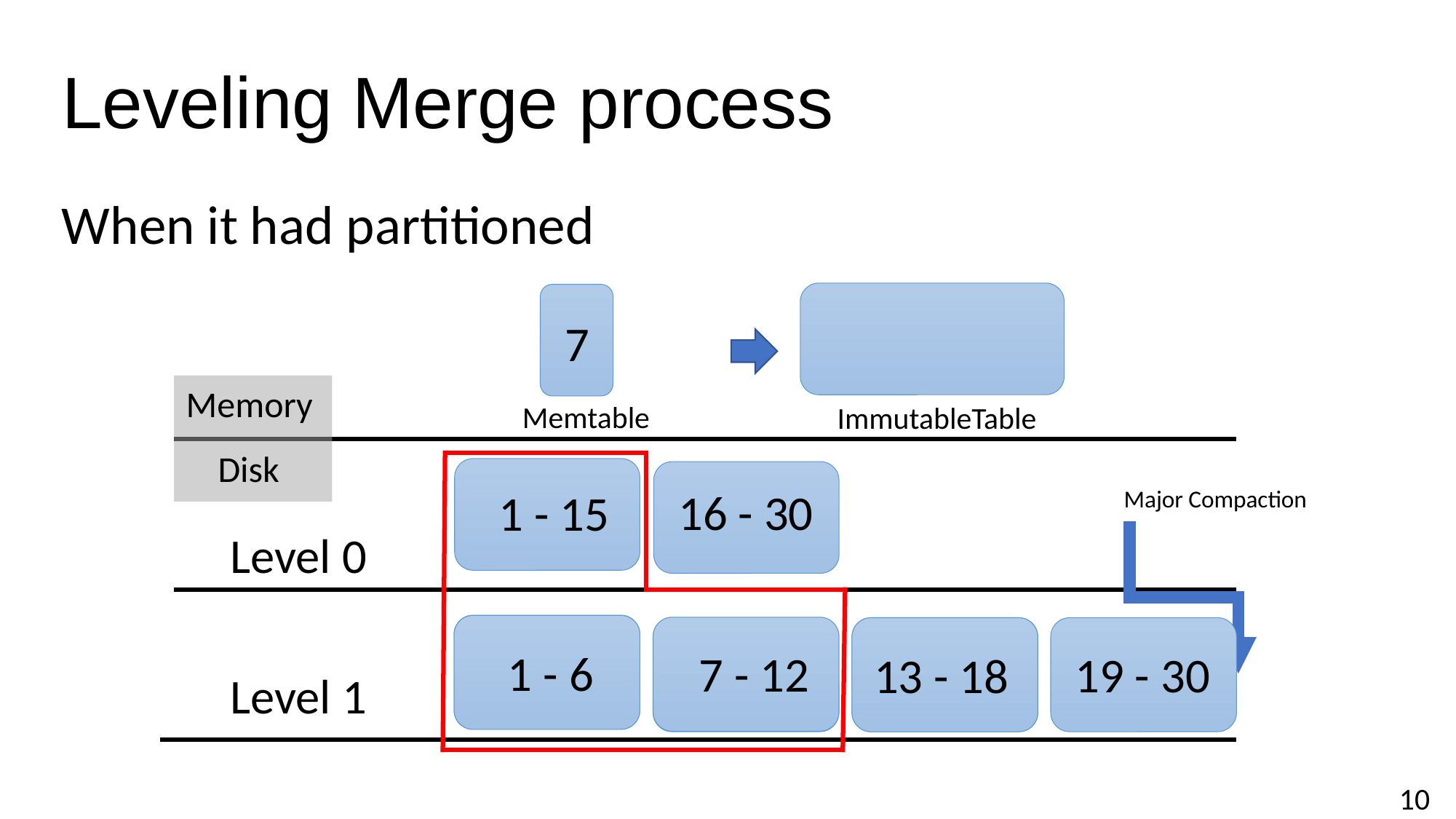

# Leveling Merge process
When it had partitioned

7

Memory
Memtable
ImmutableTable
Disk

16 - 30
1 - 15
Major Compaction
Level 0

1 - 9
1 - 6
7 - 12
19 - 30
10 - 18
19 - 30
13 - 18
Level 1
10